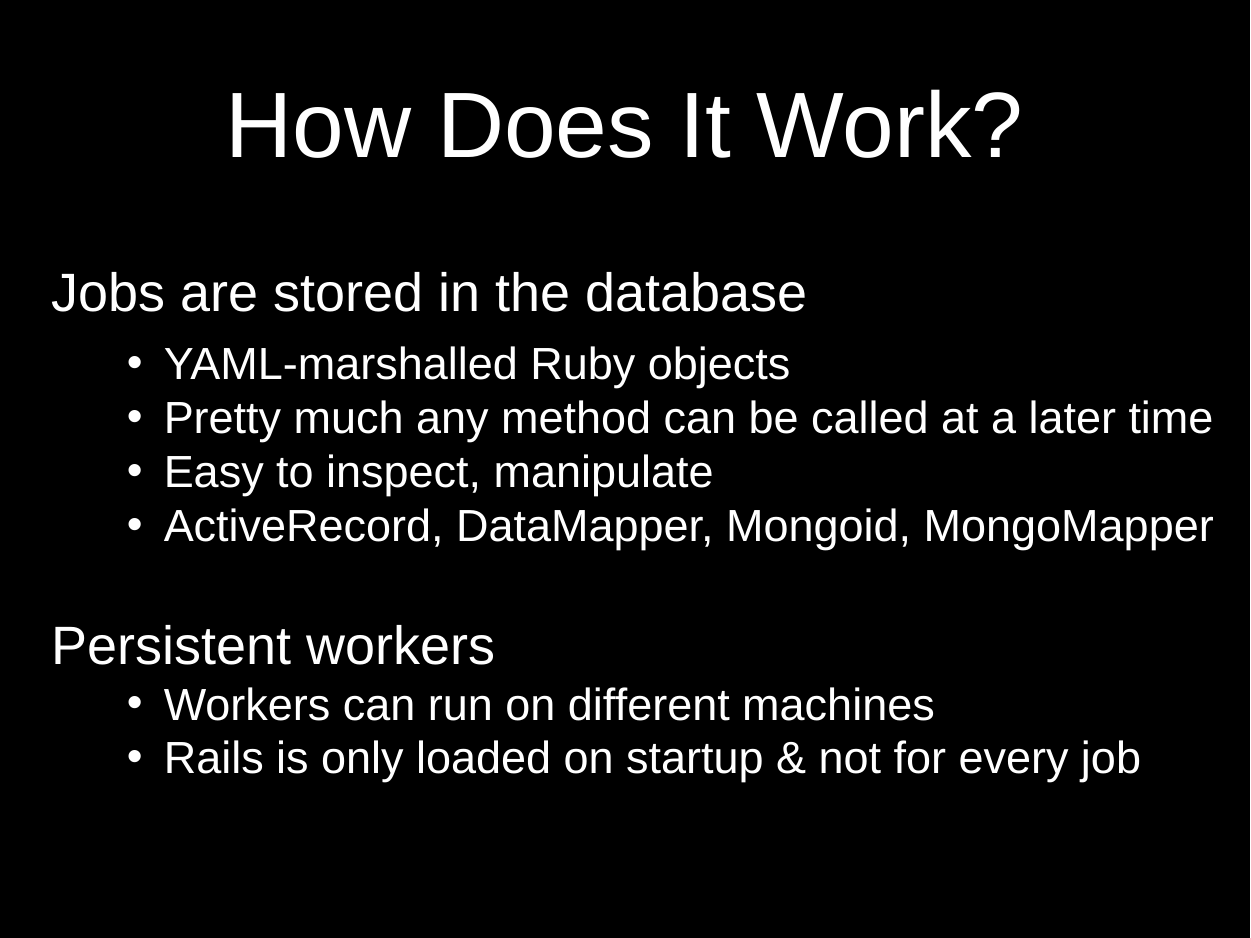

# How Does It Work?
Jobs are stored in the database
YAML-marshalled Ruby objects
Pretty much any method can be called at a later time
Easy to inspect, manipulate
ActiveRecord, DataMapper, Mongoid, MongoMapper
Persistent workers
Workers can run on different machines
Rails is only loaded on startup & not for every job